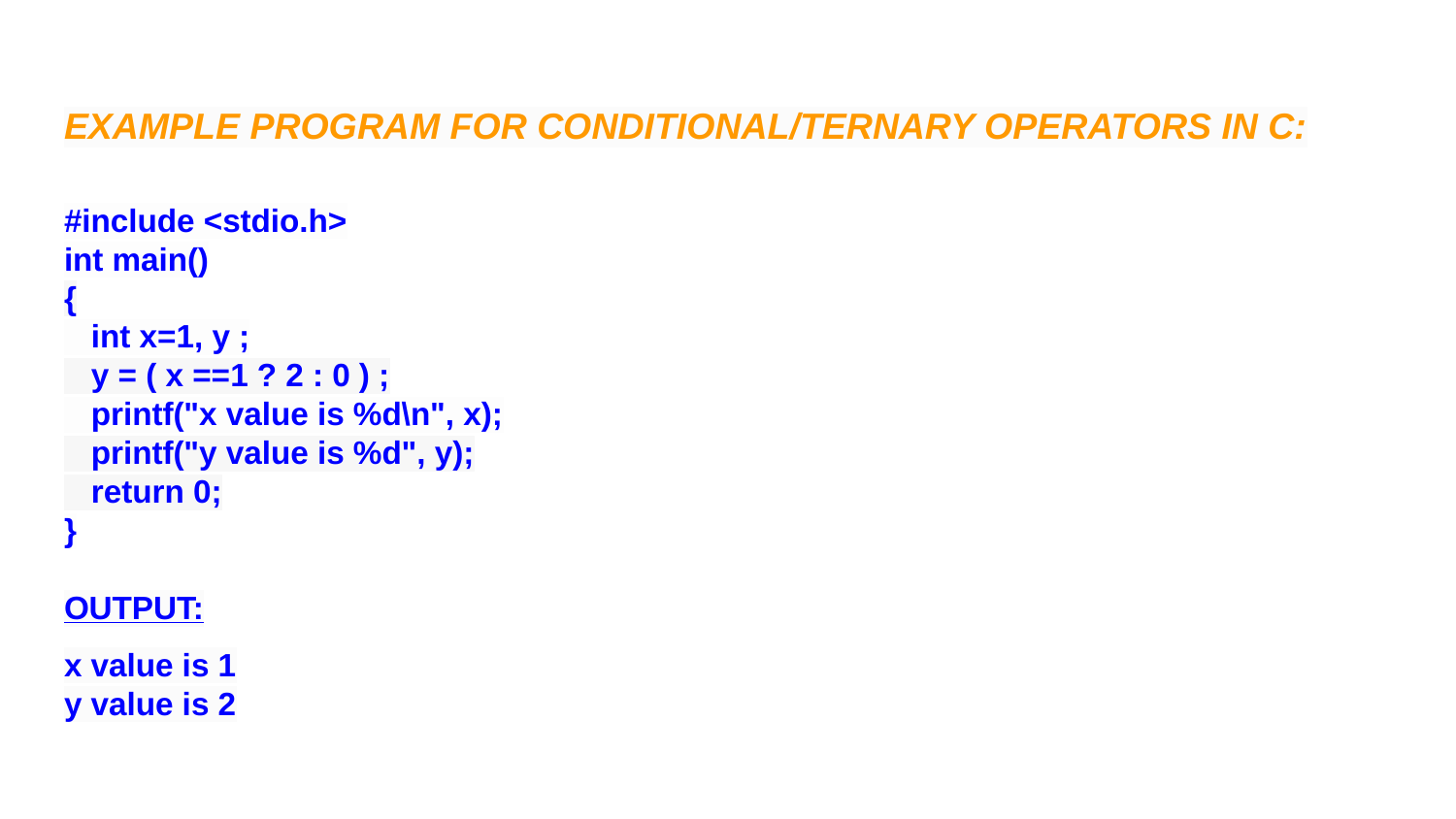

# EXAMPLE PROGRAM FOR CONDITIONAL/TERNARY OPERATORS IN C:

#include <stdio.h>
int main()
{
   int x=1, y ;
   y = ( x ==1 ? 2 : 0 ) ;
   printf("x value is %d\n", x);
   printf("y value is %d", y);
   return 0;
}

OUTPUT:
x value is 1
y value is 2